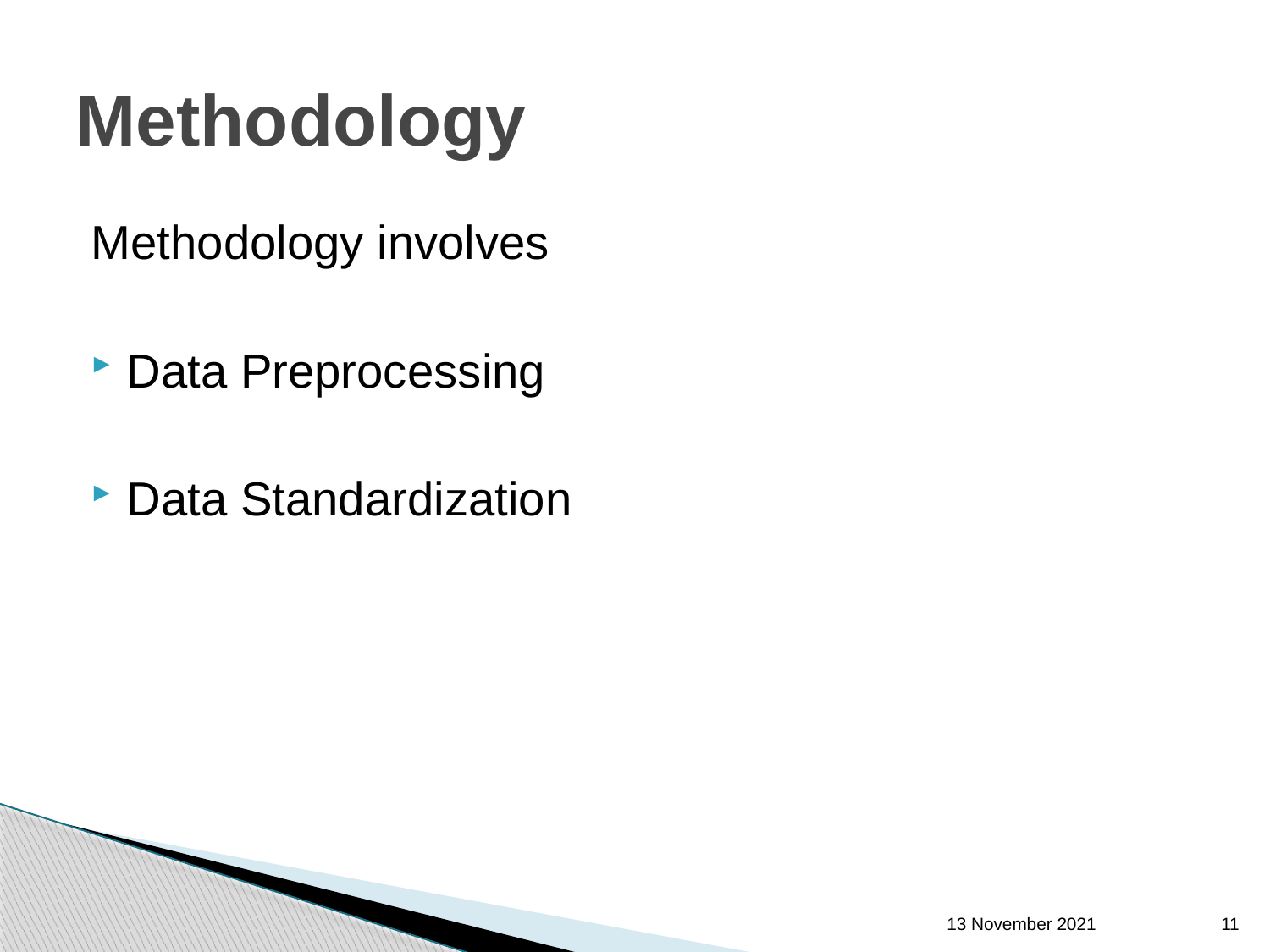

# Methodology
Methodology involves

Data Preprocessing

Data Standardization
13 November 2021
11